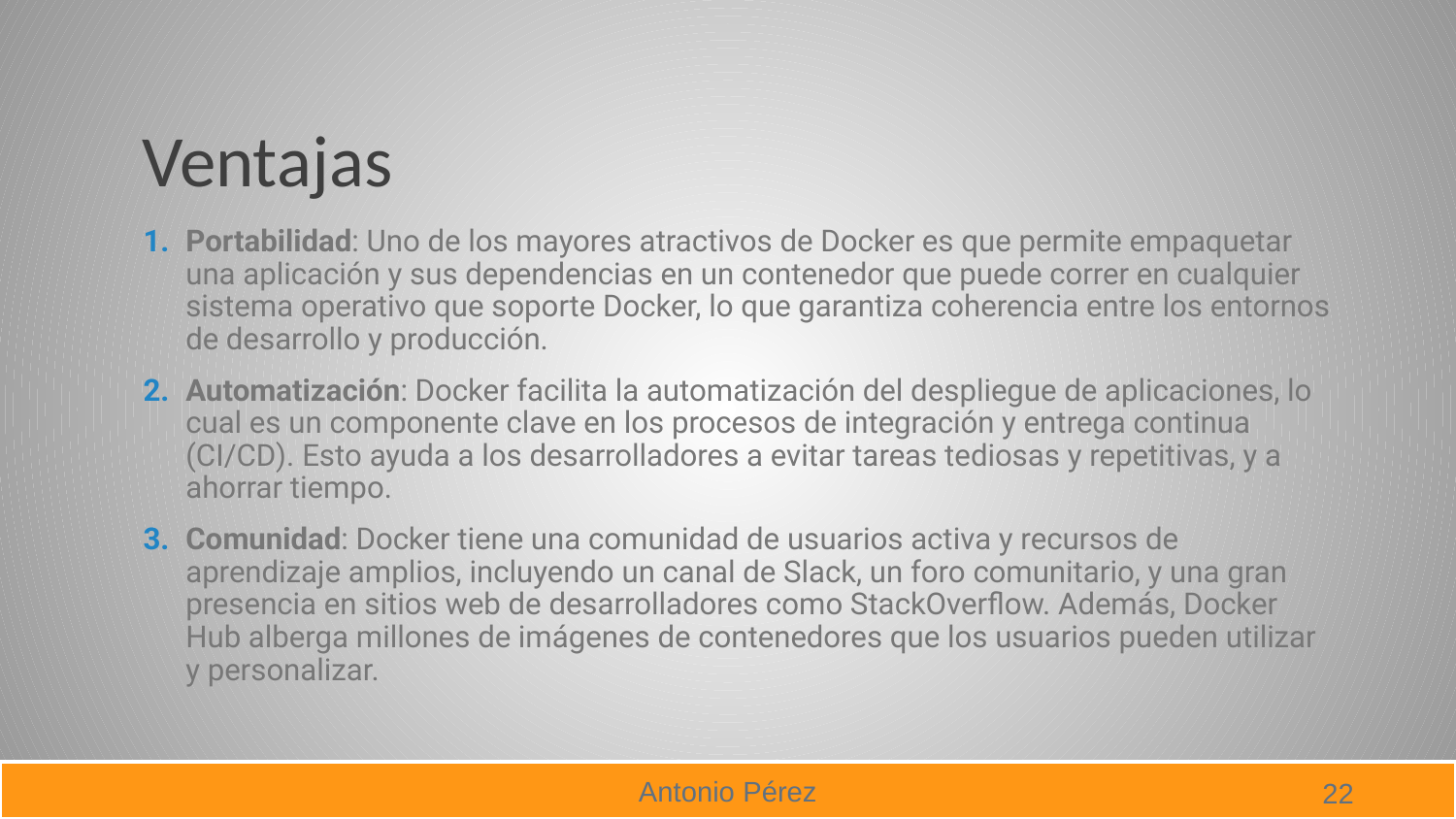

# Ventajas
Portabilidad: Uno de los mayores atractivos de Docker es que permite empaquetar una aplicación y sus dependencias en un contenedor que puede correr en cualquier sistema operativo que soporte Docker, lo que garantiza coherencia entre los entornos de desarrollo y producción.
Automatización: Docker facilita la automatización del despliegue de aplicaciones, lo cual es un componente clave en los procesos de integración y entrega continua (CI/CD). Esto ayuda a los desarrolladores a evitar tareas tediosas y repetitivas, y a ahorrar tiempo.
Comunidad: Docker tiene una comunidad de usuarios activa y recursos de aprendizaje amplios, incluyendo un canal de Slack, un foro comunitario, y una gran presencia en sitios web de desarrolladores como StackOverflow. Además, Docker Hub alberga millones de imágenes de contenedores que los usuarios pueden utilizar y personalizar.